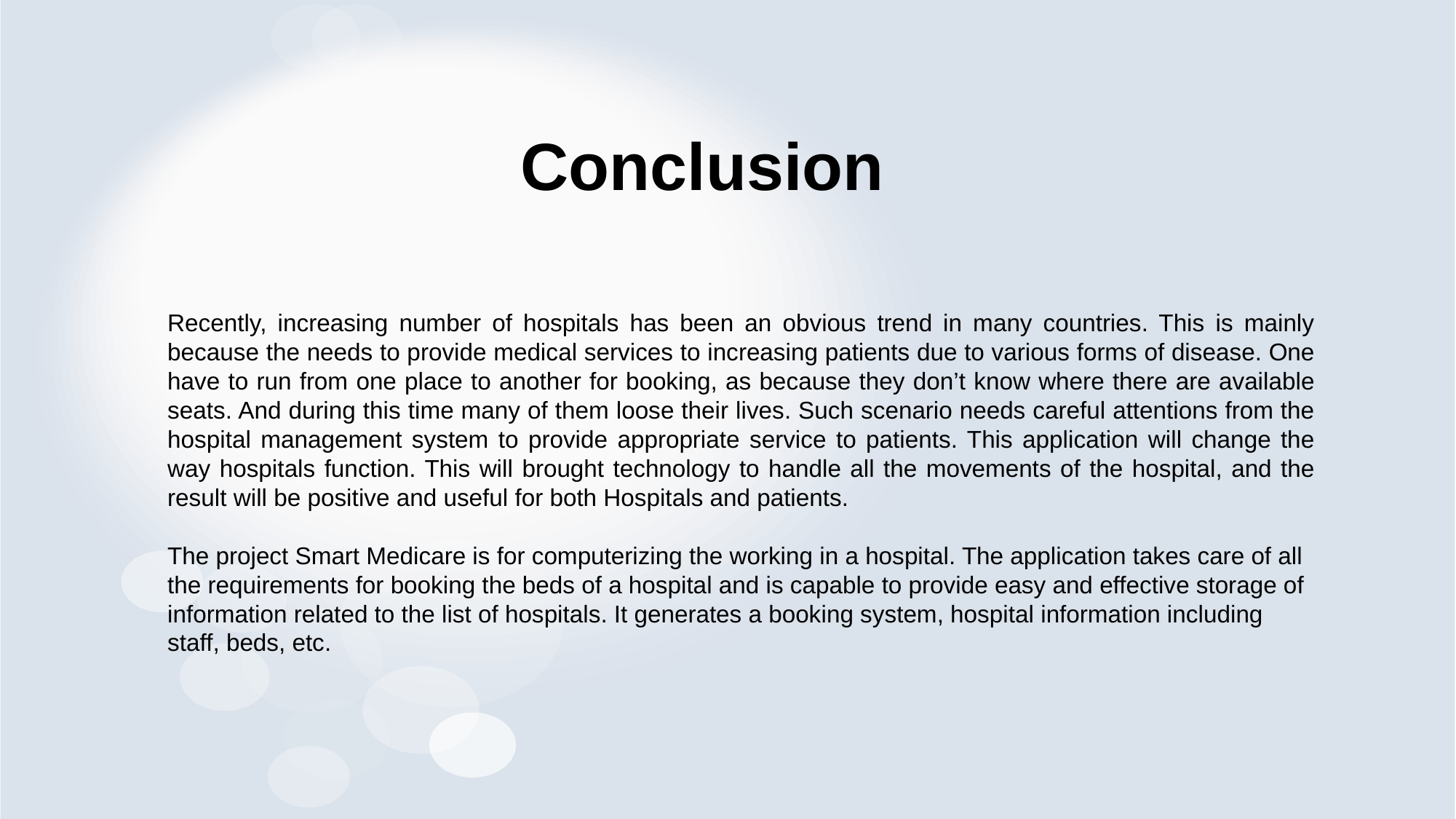

Conclusion

Recently, increasing number of hospitals has been an obvious trend in many countries. This is mainly because the needs to provide medical services to increasing patients due to various forms of disease. One have to run from one place to another for booking, as because they don’t know where there are available seats. And during this time many of them loose their lives. Such scenario needs careful attentions from the hospital management system to provide appropriate service to patients. This application will change the way hospitals function. This will brought technology to handle all the movements of the hospital, and the result will be positive and useful for both Hospitals and patients.

The project Smart Medicare is for computerizing the working in a hospital. The application takes care of all the requirements for booking the beds of a hospital and is capable to provide easy and effective storage of information related to the list of hospitals. It generates a booking system, hospital information including staff, beds, etc.